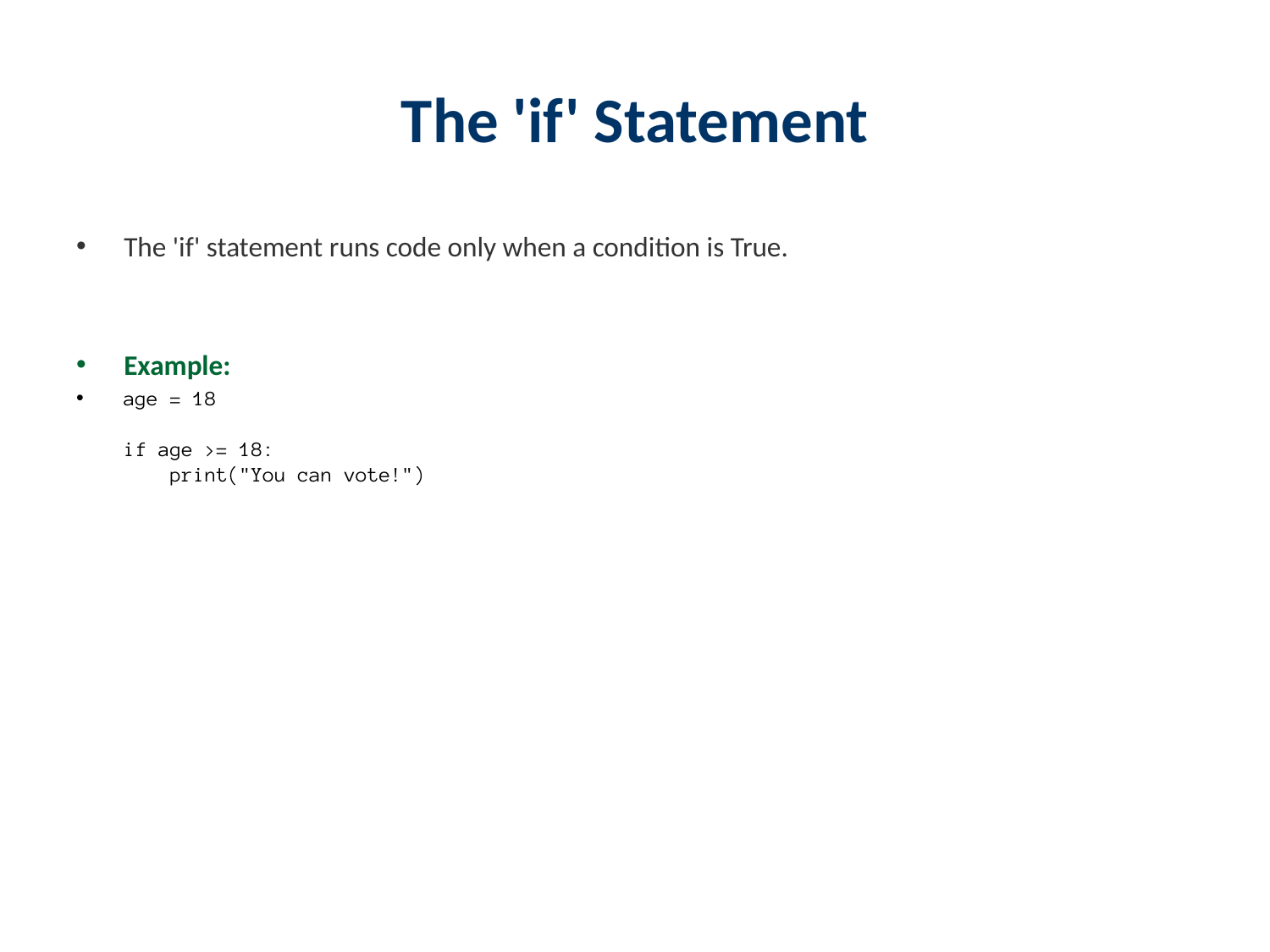

# The 'if' Statement
The 'if' statement runs code only when a condition is True.

Example:
age = 18
if age >= 18:
    print("You can vote!")